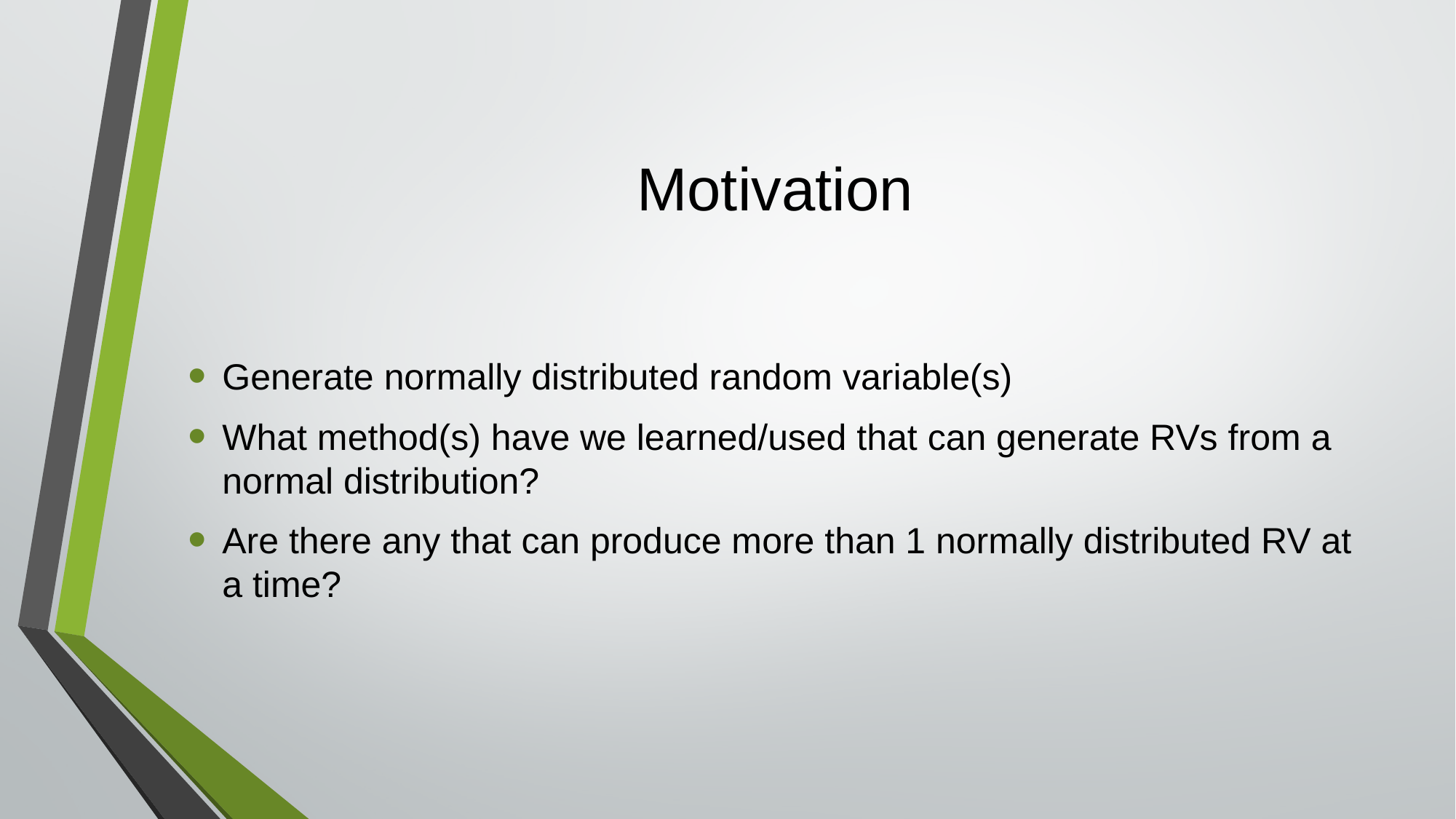

# Motivation
Generate normally distributed random variable(s)
What method(s) have we learned/used that can generate RVs from a normal distribution?
Are there any that can produce more than 1 normally distributed RV at a time?